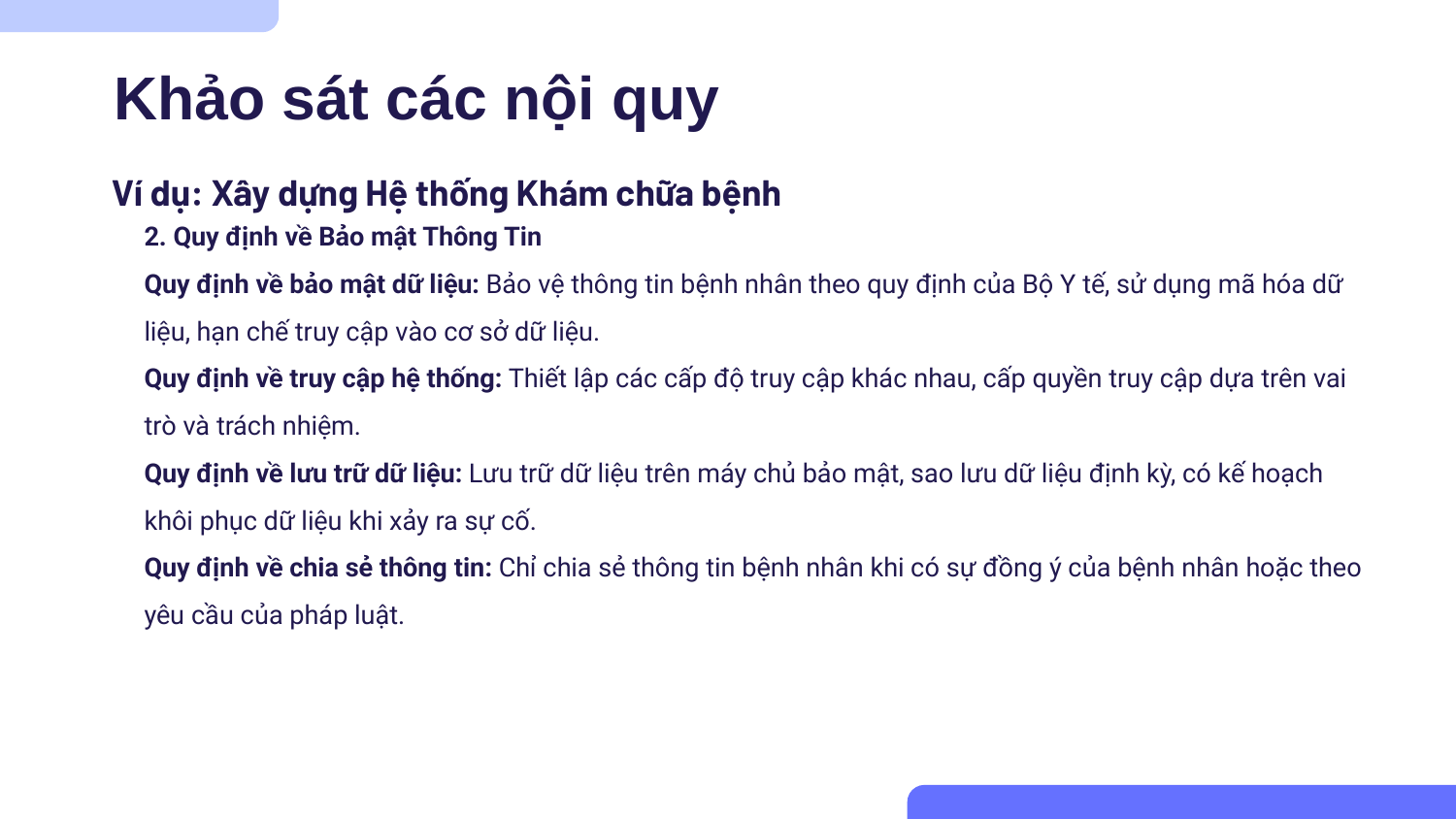

# Khảo sát các nội quy
Ví dụ: Xây dựng Hệ thống Khám chữa bệnh
2. Quy định về Bảo mật Thông Tin
Quy định về bảo mật dữ liệu: Bảo vệ thông tin bệnh nhân theo quy định của Bộ Y tế, sử dụng mã hóa dữ liệu, hạn chế truy cập vào cơ sở dữ liệu.
Quy định về truy cập hệ thống: Thiết lập các cấp độ truy cập khác nhau, cấp quyền truy cập dựa trên vai trò và trách nhiệm.
Quy định về lưu trữ dữ liệu: Lưu trữ dữ liệu trên máy chủ bảo mật, sao lưu dữ liệu định kỳ, có kế hoạch khôi phục dữ liệu khi xảy ra sự cố.
Quy định về chia sẻ thông tin: Chỉ chia sẻ thông tin bệnh nhân khi có sự đồng ý của bệnh nhân hoặc theo yêu cầu của pháp luật.